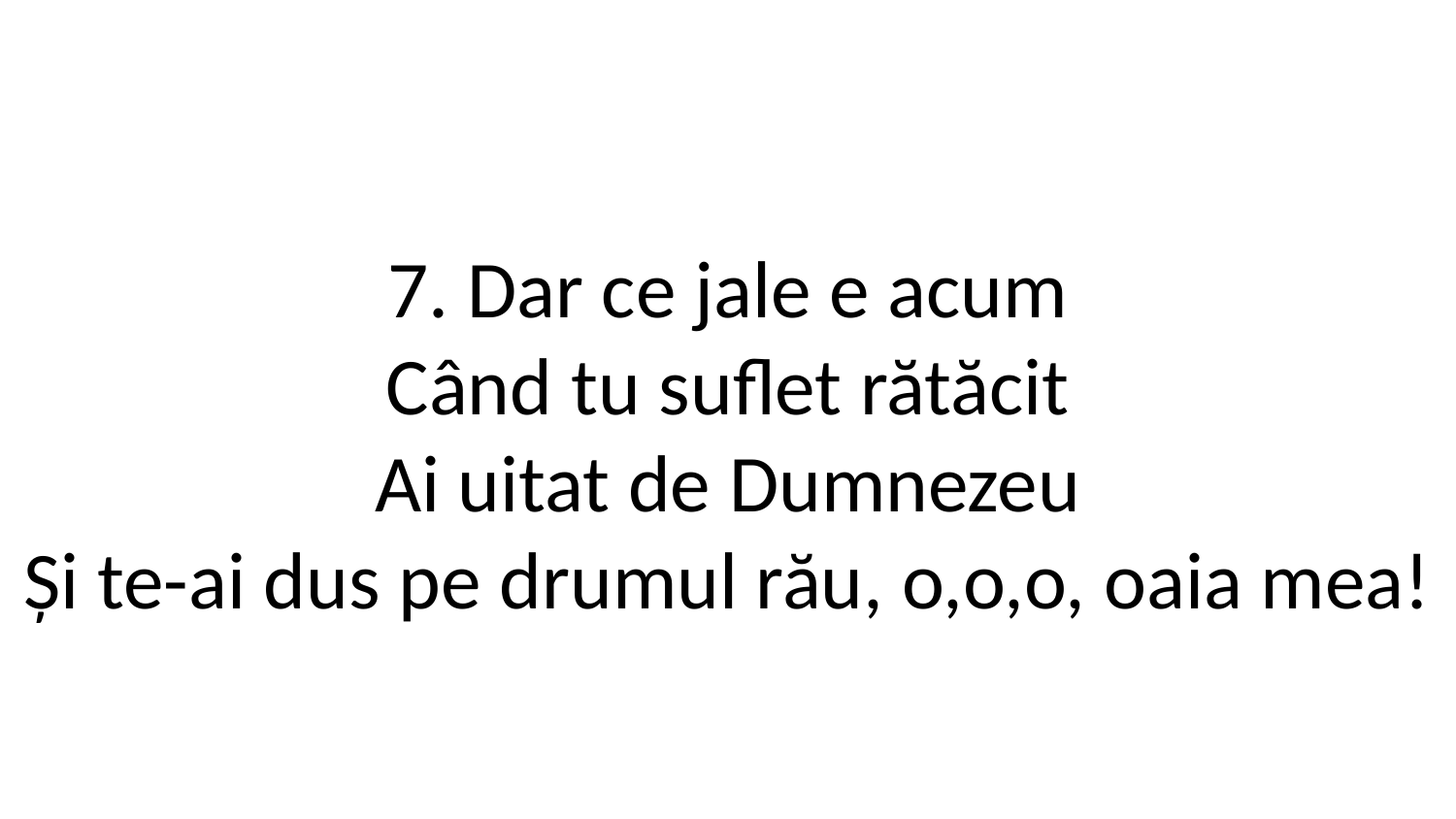

7. Dar ce jale e acum
Când tu suflet rătăcit
Ai uitat de Dumnezeu
Și te-ai dus pe drumul rău, o,o,o, oaia mea!